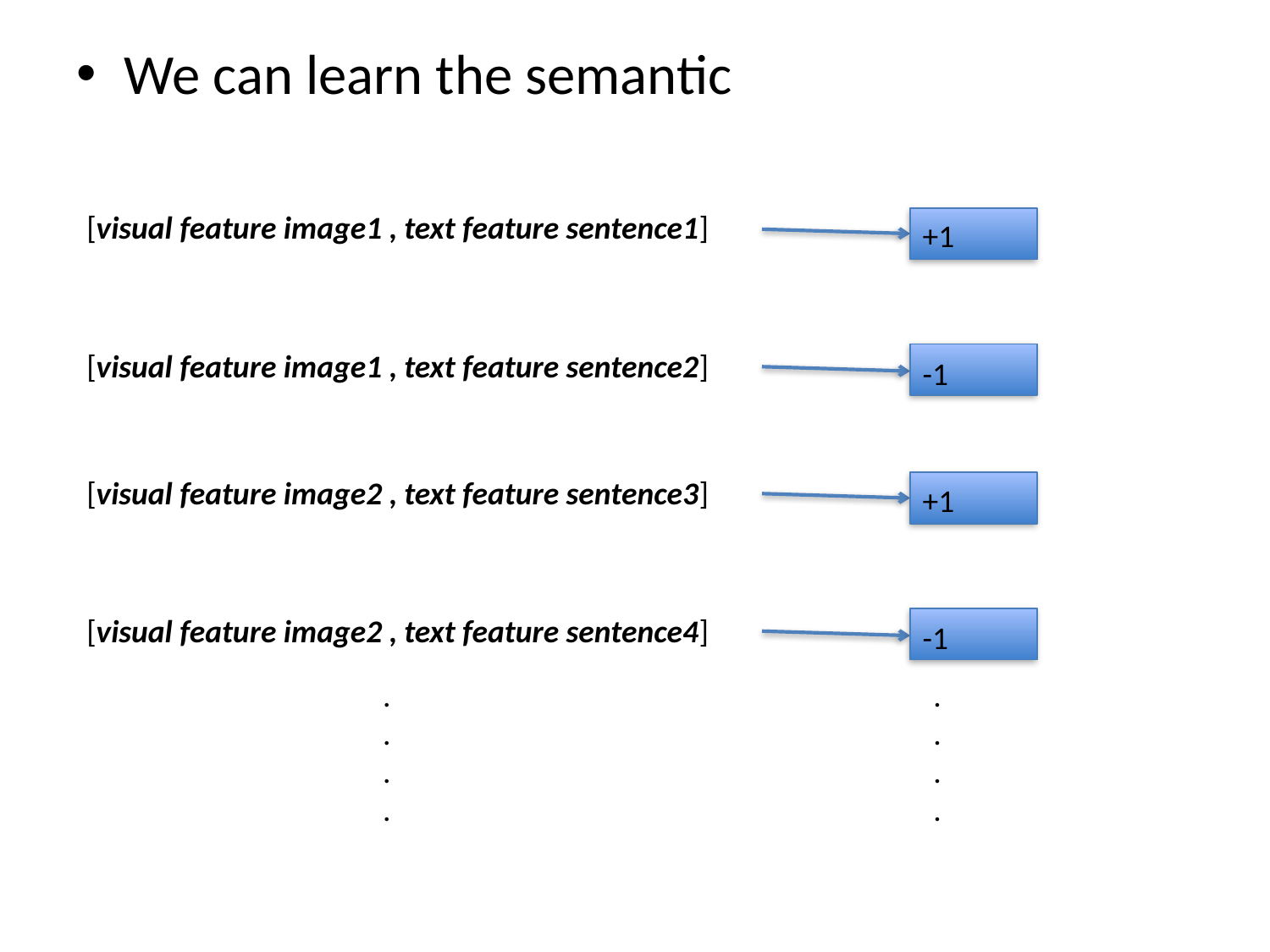

We can learn the semantic
[visual feature image1 ,
text feature sentence1]

+1
[visual feature image1 ,
text feature sentence2]

-1
[visual feature image2 ,
text feature sentence3]

+1
[visual feature image2 ,
text feature sentence4]

-1
.
.
.
.
.
.
.
.